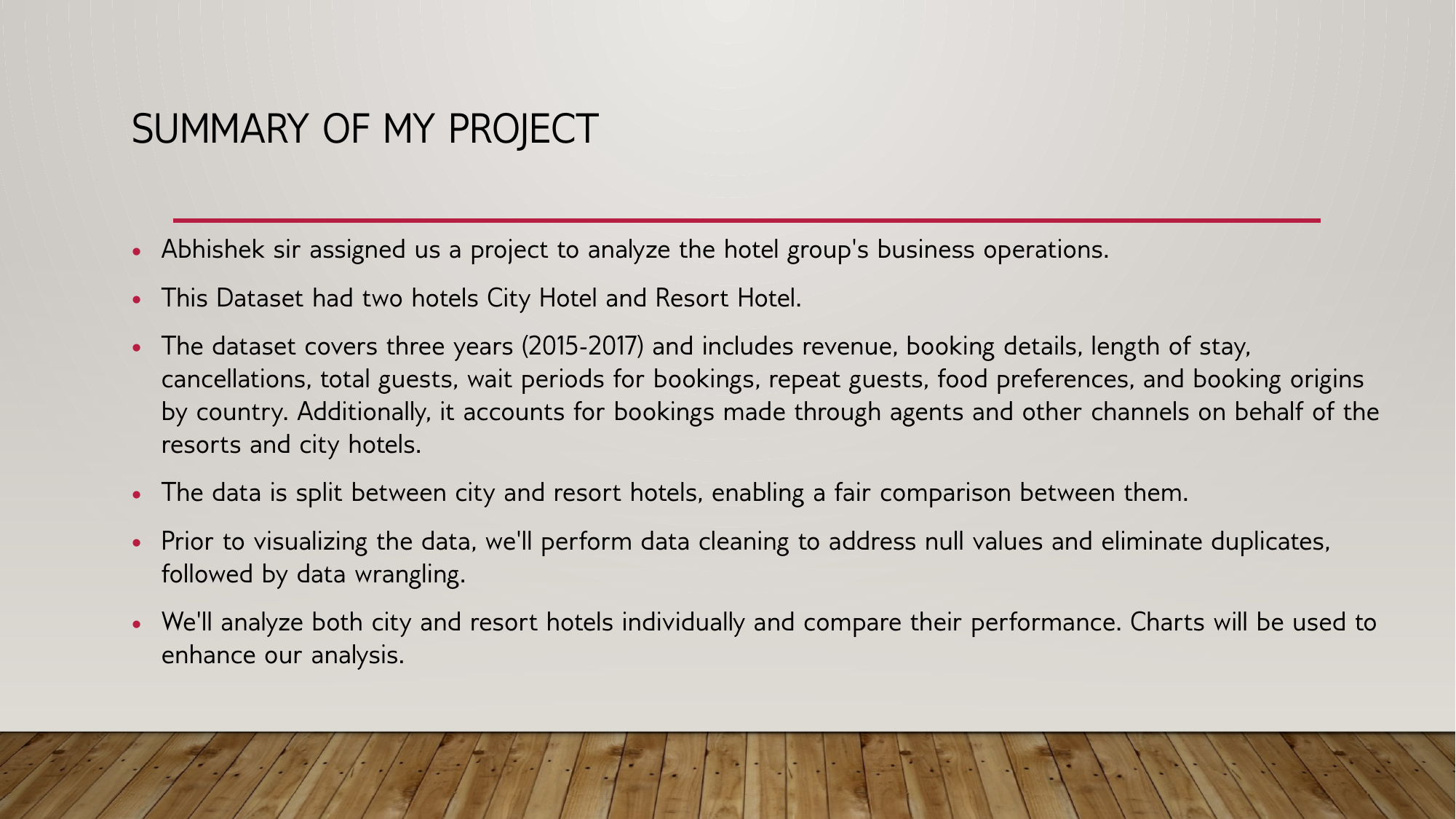

# SUMMARY OF MY PROJECT

Abhishek sir assigned us a project to analyze the hotel group's business operations.
This Dataset had two hotels City Hotel and Resort Hotel.
The dataset covers three years (2015-2017) and includes revenue, booking details, length of stay, cancellations, total guests, wait periods for bookings, repeat guests, food preferences, and booking origins by country. Additionally, it accounts for bookings made through agents and other channels on behalf of the resorts and city hotels.
The data is split between city and resort hotels, enabling a fair comparison between them.
Prior to visualizing the data, we'll perform data cleaning to address null values and eliminate duplicates, followed by data wrangling.
We'll analyze both city and resort hotels individually and compare their performance. Charts will be used to enhance our analysis.